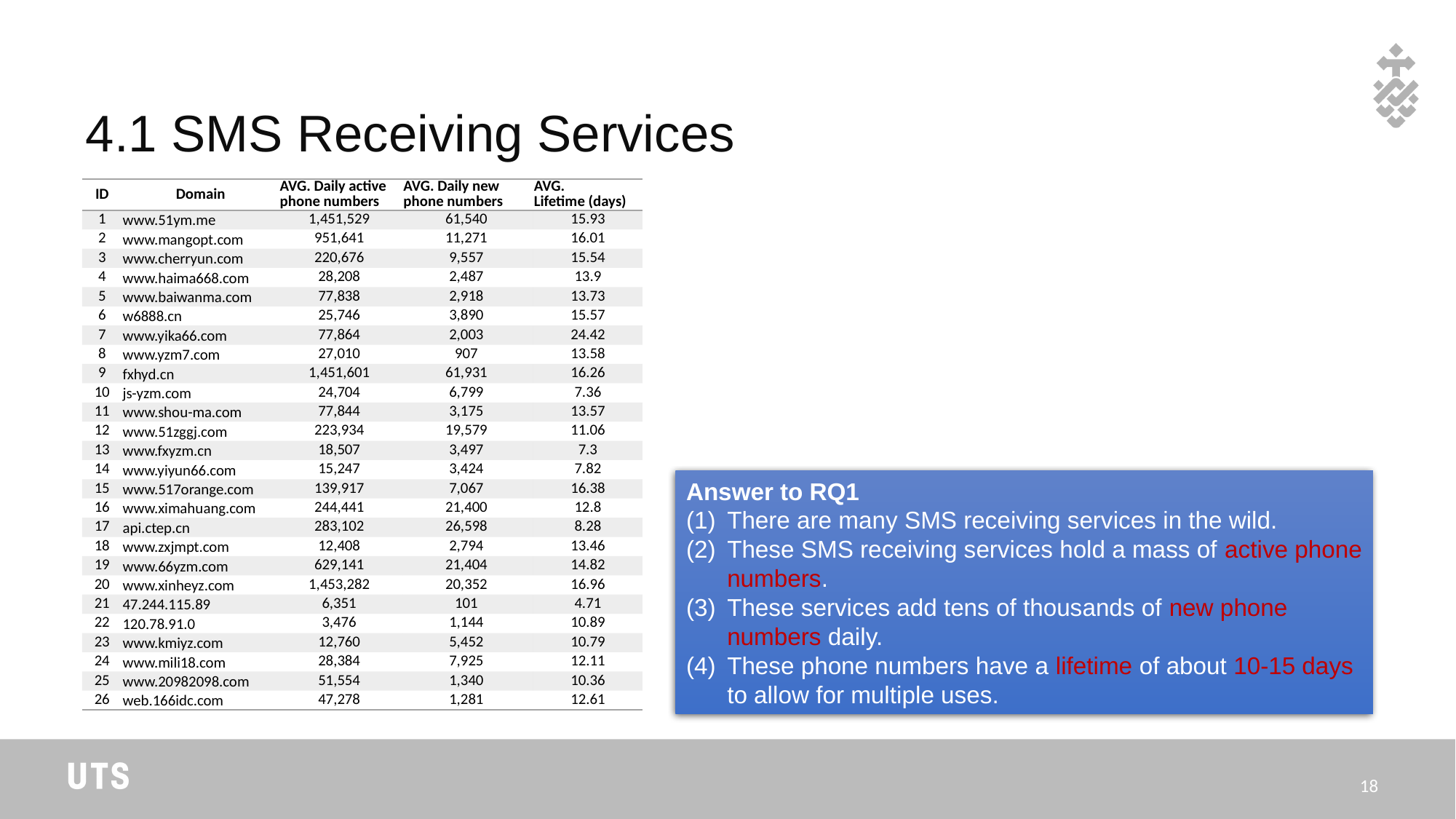

# 4.1 SMS Receiving Services
| ID | Domain | AVG. Daily active phone numbers | AVG. Daily new phone numbers | AVG. Lifetime (days) |
| --- | --- | --- | --- | --- |
| 1 | www.51ym.me | 1,451,529 | 61,540 | 15.93 |
| 2 | www.mangopt.com | 951,641 | 11,271 | 16.01 |
| 3 | www.cherryun.com | 220,676 | 9,557 | 15.54 |
| 4 | www.haima668.com | 28,208 | 2,487 | 13.9 |
| 5 | www.baiwanma.com | 77,838 | 2,918 | 13.73 |
| 6 | w6888.cn | 25,746 | 3,890 | 15.57 |
| 7 | www.yika66.com | 77,864 | 2,003 | 24.42 |
| 8 | www.yzm7.com | 27,010 | 907 | 13.58 |
| 9 | fxhyd.cn | 1,451,601 | 61,931 | 16.26 |
| 10 | js-yzm.com | 24,704 | 6,799 | 7.36 |
| 11 | www.shou-ma.com | 77,844 | 3,175 | 13.57 |
| 12 | www.51zggj.com | 223,934 | 19,579 | 11.06 |
| 13 | www.fxyzm.cn | 18,507 | 3,497 | 7.3 |
| 14 | www.yiyun66.com | 15,247 | 3,424 | 7.82 |
| 15 | www.517orange.com | 139,917 | 7,067 | 16.38 |
| 16 | www.ximahuang.com | 244,441 | 21,400 | 12.8 |
| 17 | api.ctep.cn | 283,102 | 26,598 | 8.28 |
| 18 | www.zxjmpt.com | 12,408 | 2,794 | 13.46 |
| 19 | www.66yzm.com | 629,141 | 21,404 | 14.82 |
| 20 | www.xinheyz.com | 1,453,282 | 20,352 | 16.96 |
| 21 | 47.244.115.89 | 6,351 | 101 | 4.71 |
| 22 | 120.78.91.0 | 3,476 | 1,144 | 10.89 |
| 23 | www.kmiyz.com | 12,760 | 5,452 | 10.79 |
| 24 | www.mili18.com | 28,384 | 7,925 | 12.11 |
| 25 | www.20982098.com | 51,554 | 1,340 | 10.36 |
| 26 | web.166idc.com | 47,278 | 1,281 | 12.61 |
Answer to RQ1
There are many SMS receiving services in the wild.
These SMS receiving services hold a mass of active phone numbers.
These services add tens of thousands of new phone numbers daily.
These phone numbers have a lifetime of about 10-15 days to allow for multiple uses.
18